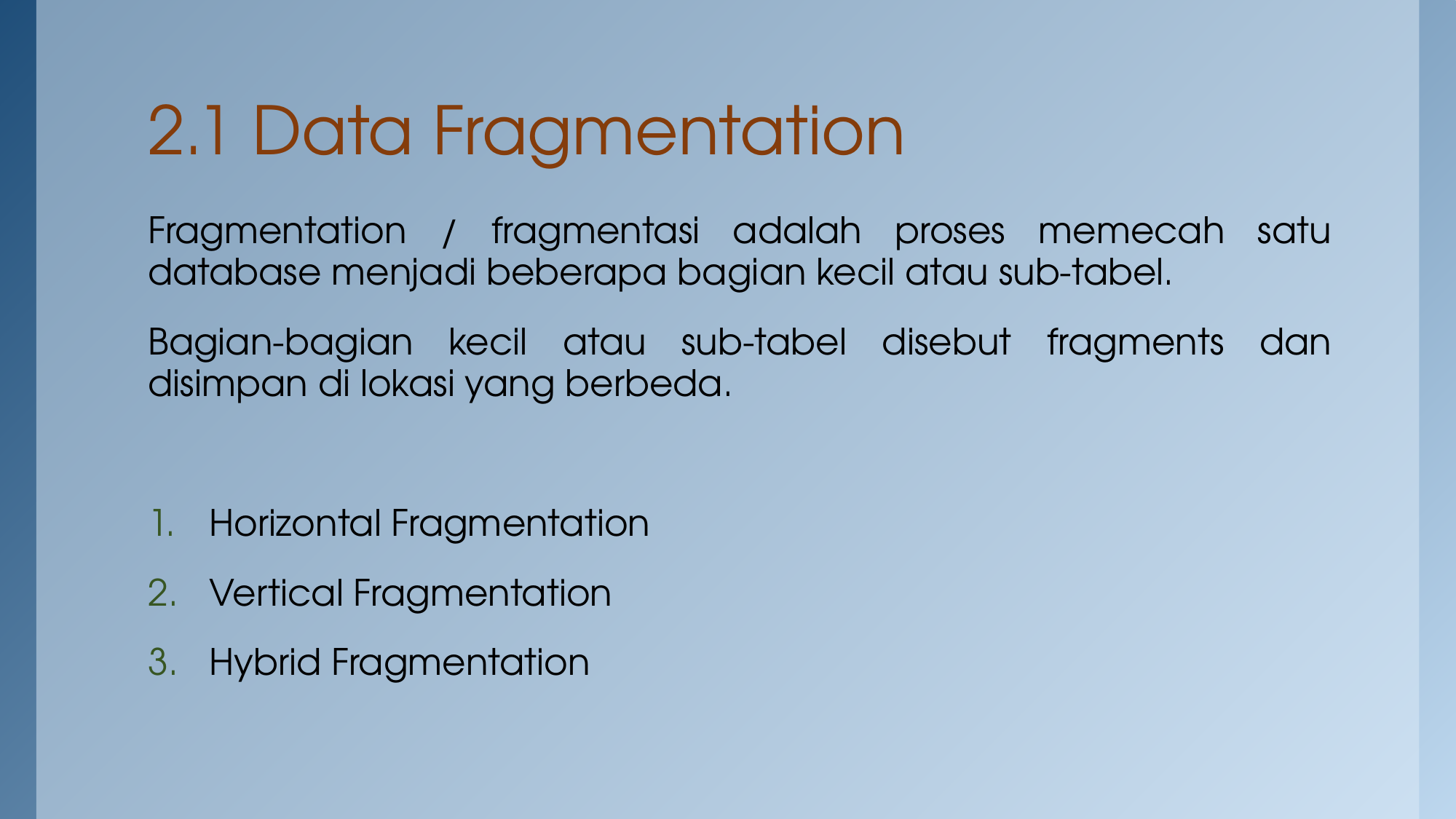

# 2.1 Data Fragmentation
Fragmentation / fragmentasi adalah proses memecah satu database menjadi beberapa bagian kecil atau sub-tabel.
Bagian-bagian kecil atau sub-tabel disebut fragments dan disimpan di lokasi yang berbeda.

Horizontal Fragmentation
Vertical Fragmentation
Hybrid Fragmentation